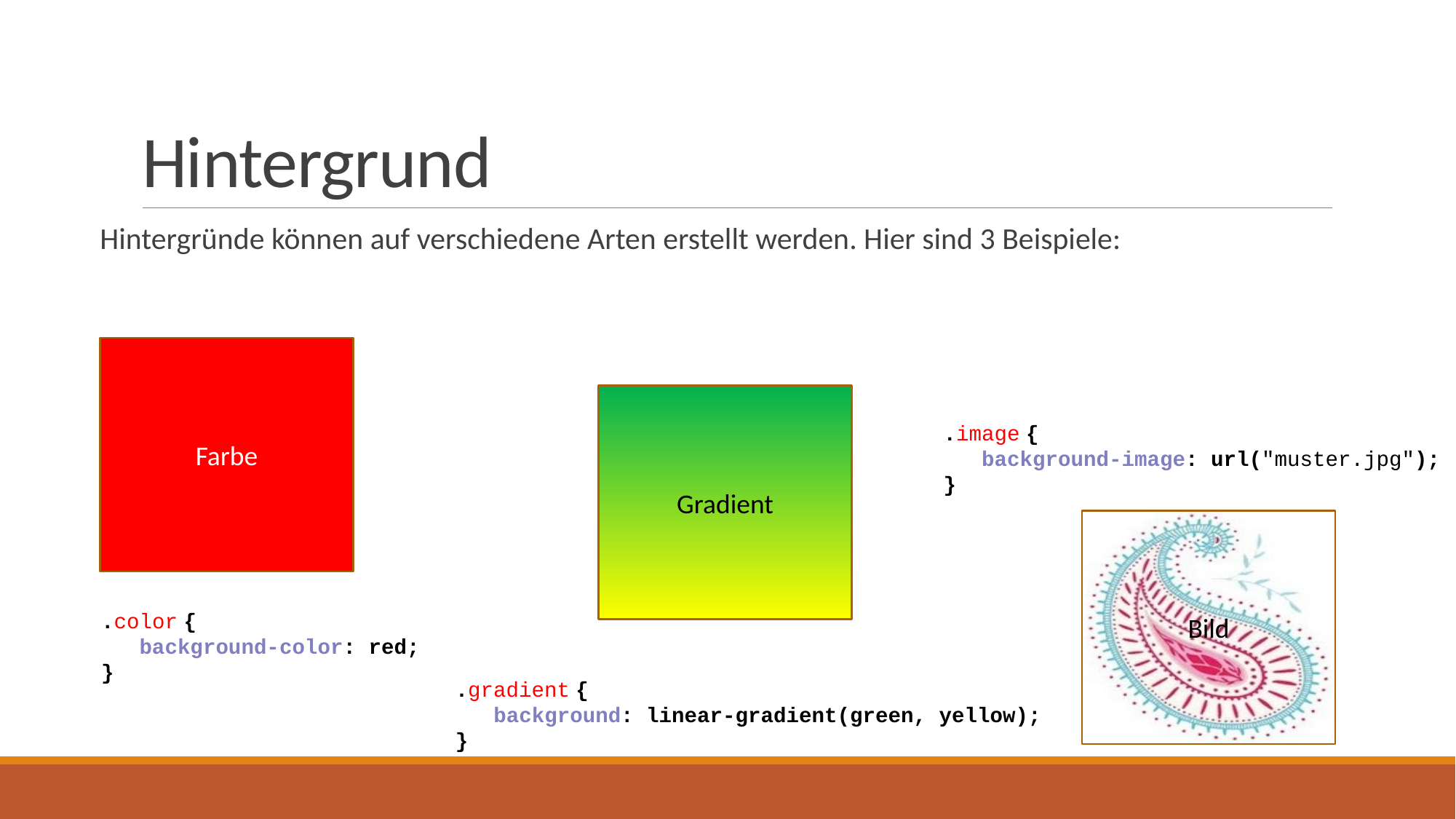

# Hintergrund
Hintergründe können auf verschiedene Arten erstellt werden. Hier sind 3 Beispiele:
Farbe
Gradient
.image {
   background-image: url("muster.jpg");
}
Bild
.color {
   background-color: red;
}
.gradient {
   background: linear-gradient(green, yellow);
}